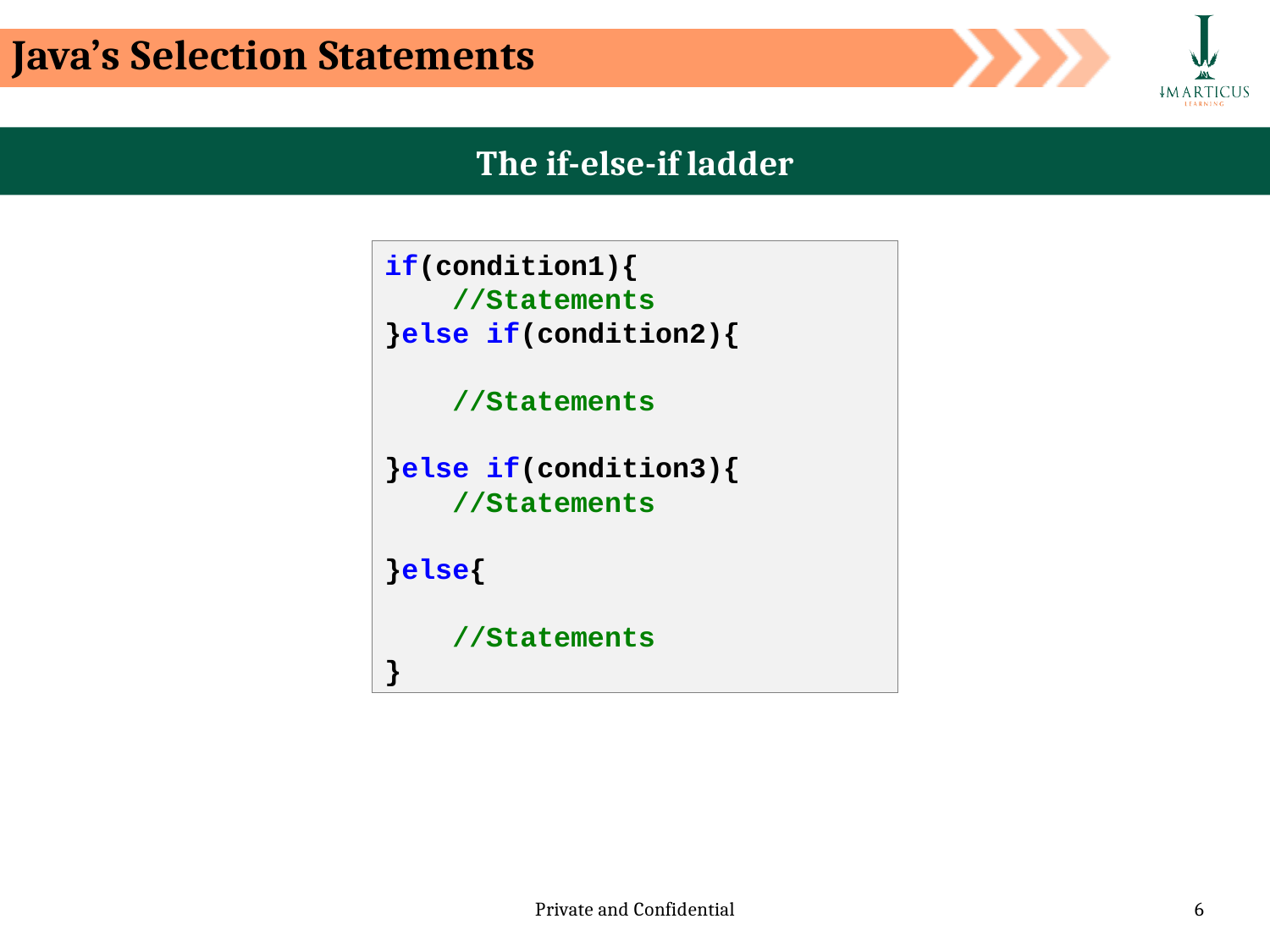

Java’s Selection Statements

The if-else-if ladder
if(condition1){
    //Statements
}else if(condition2){
    //Statements
}else if(condition3){
    //Statements

}else{
    //Statements
}